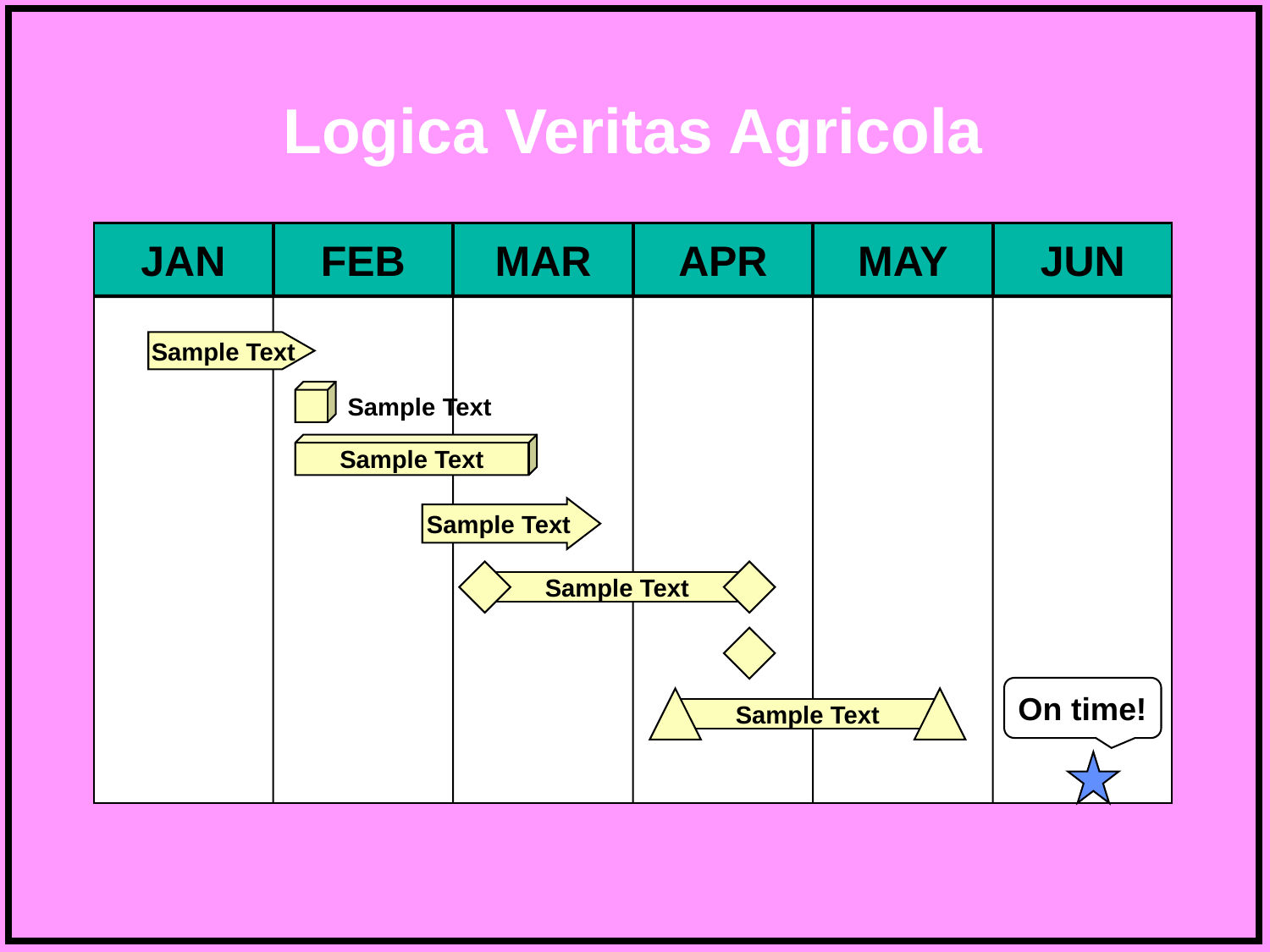

# Logica Veritas Agricola

JAN
FEB
MAR
APR
MAY
JUN

Sample Text
Sample Text
Sample Text
Sample Text

Sample Text
Sample Text
On time!

Sample Text